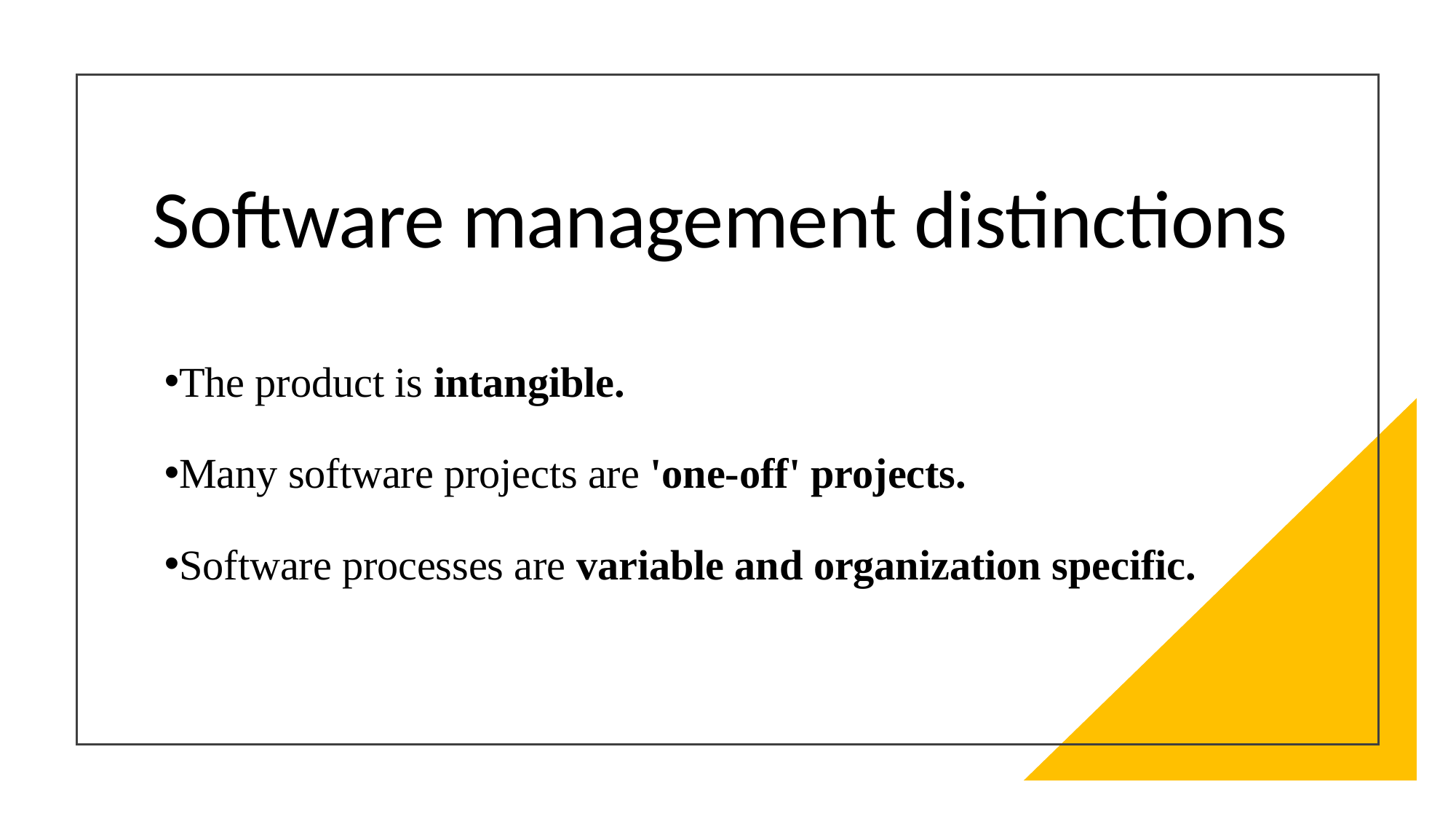

# Software management distinctions
The product is intangible.

Many software projects are 'one-off' projects.

Software processes are variable and organization specific.